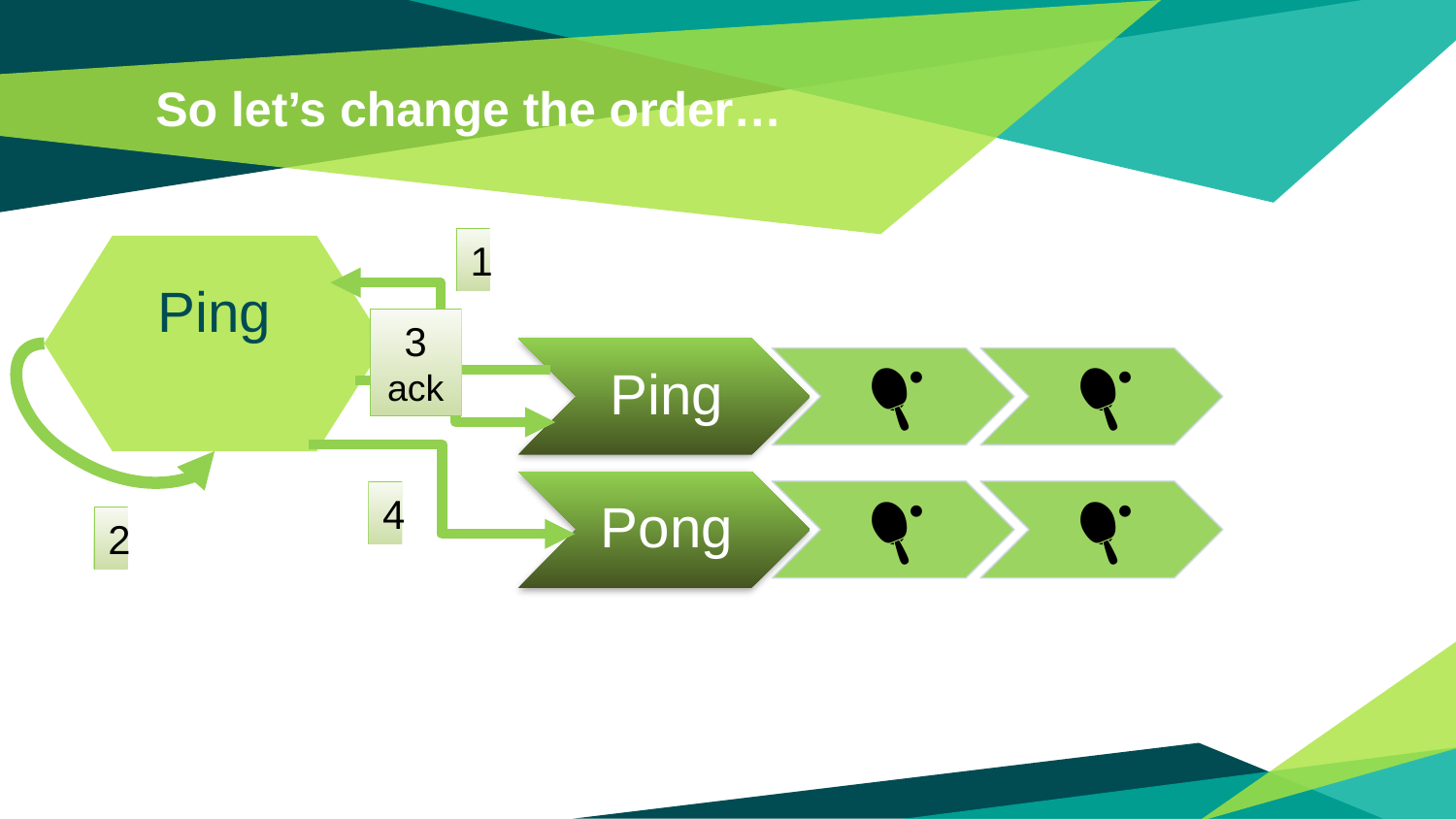

# So let’s change the order…
1
Ping

3 ack
Ping
🏓
🏓
Pong
🏓
🏓
4
2